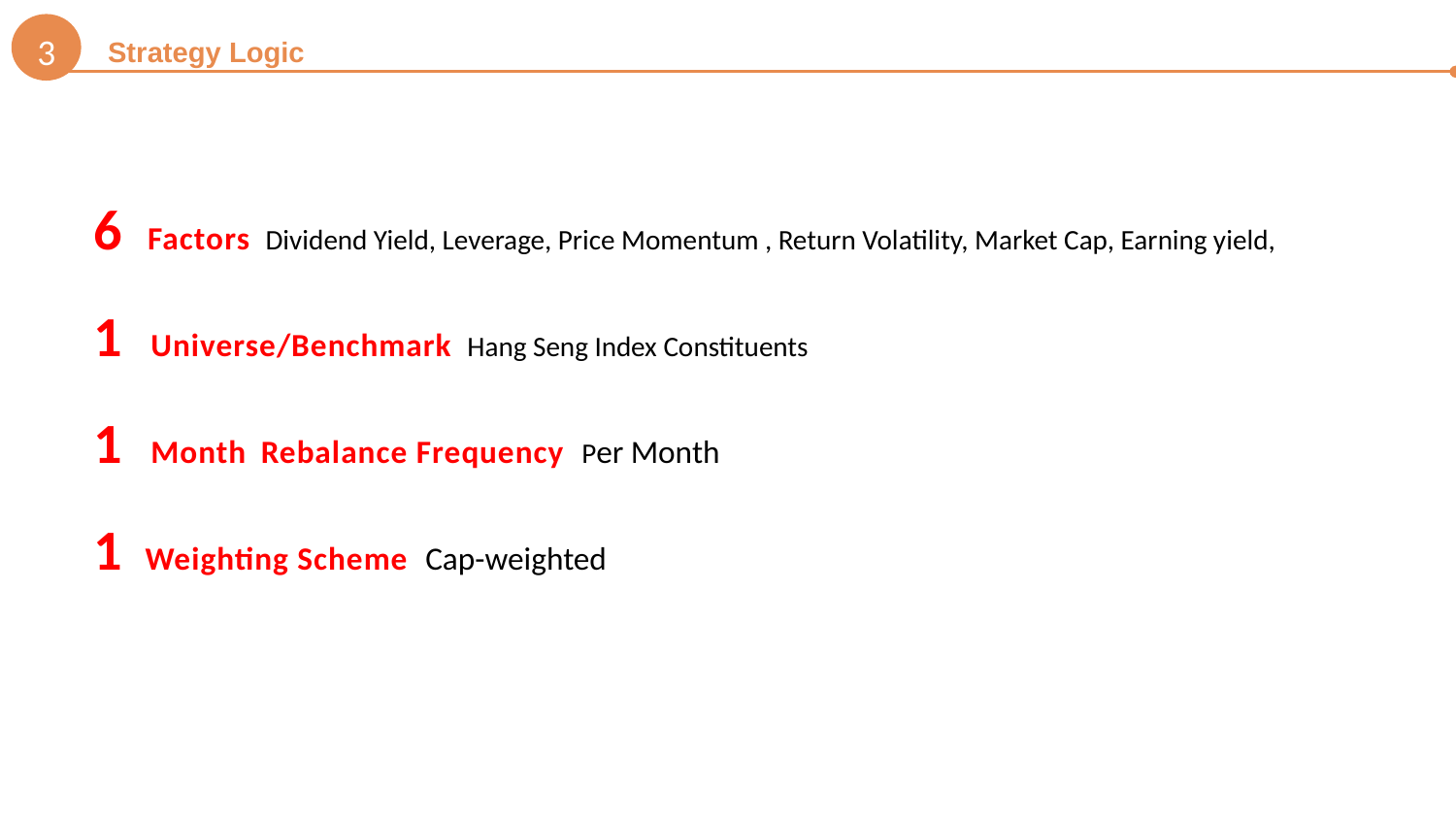

3
Strategy Logic
6   Factors  Dividend Yield, Leverage, Price Momentum , Return Volatility, Market Cap, Earning yield,

1  Universe/Benchmark  Hang Seng Index Constituents

1  Month Rebalance Frequency  Per Month

1  Weighting Scheme  Cap-weighted